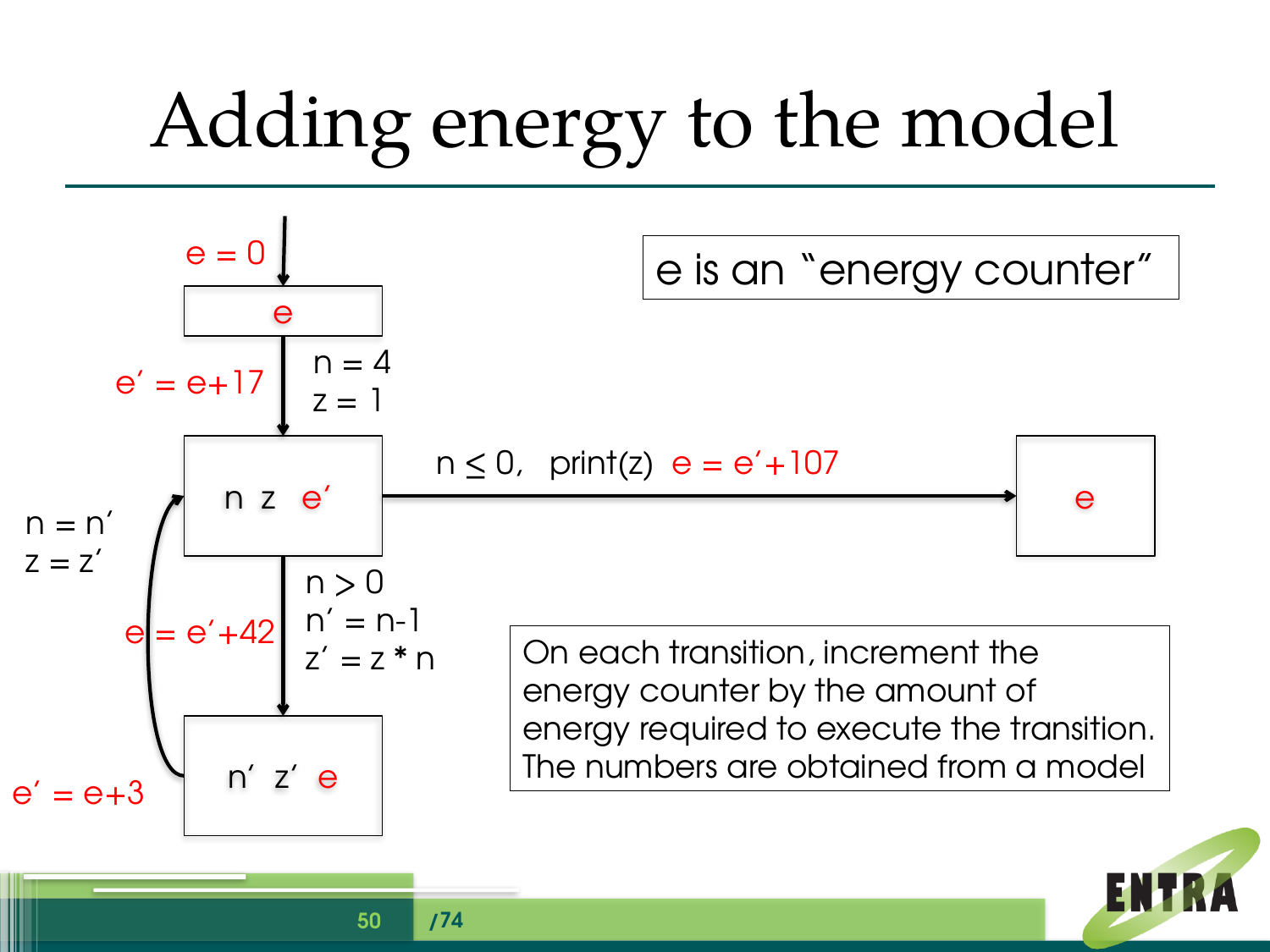

# Adding energy to the model
e = 0
e is an “energy counter”
e
n = 4
z = 1
e’ = e+17
n  z   e’
n ≤ 0,   print(z)  e = e’+107
e
n = n’
z = z’
n > 0
n’ = n-1
z’ = z * n
e = e’+42
On each transition, increment the
energy counter by the amount of
energy required to execute the transition.
The numbers are obtained from a model
n’  z’  e
e’ = e+3
/74
50